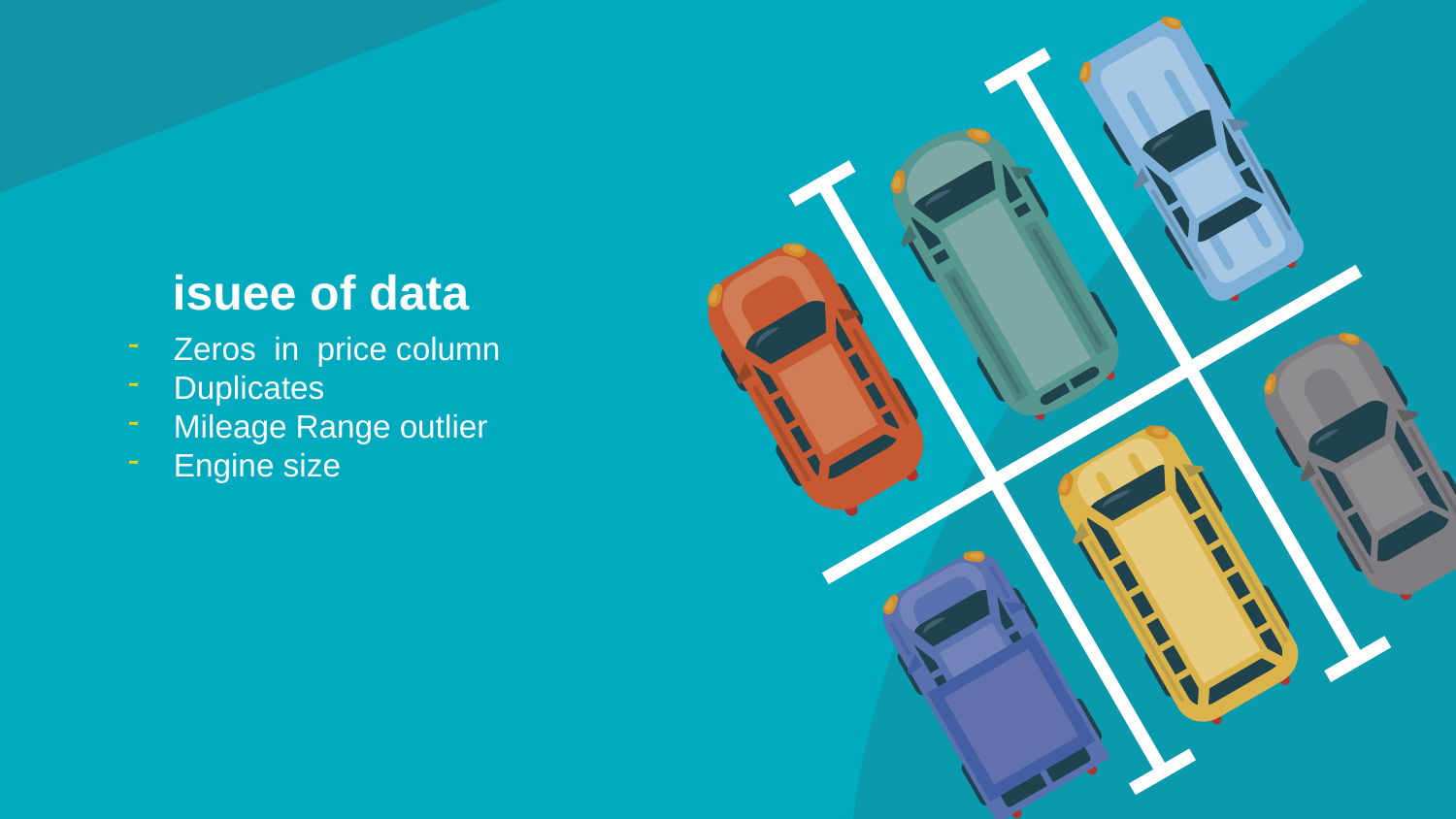

# isuee of data
Zeros  in  price column
Duplicates
Mileage Range outlier
Engine size